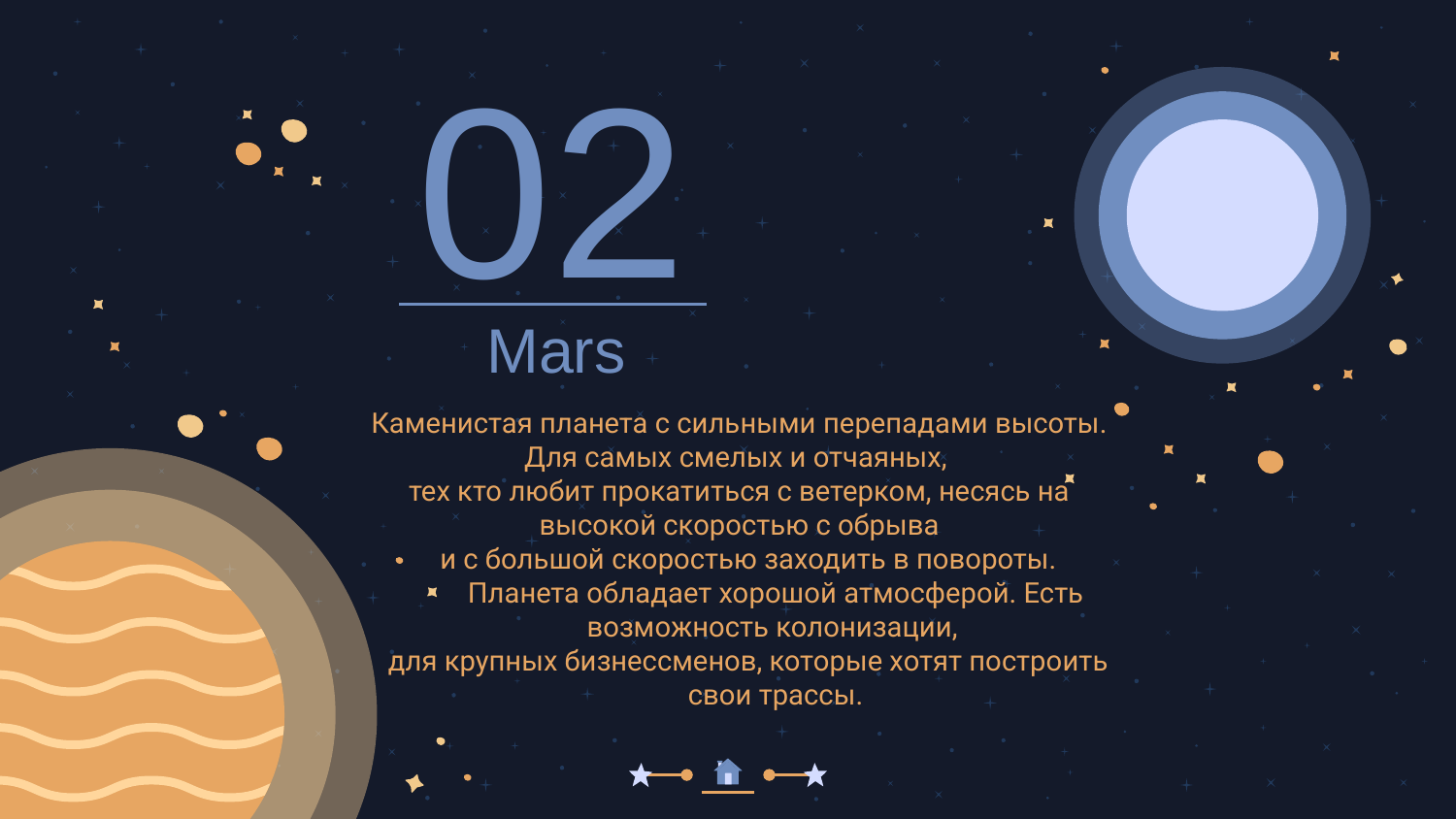

02

# Mars
Каменистая планета с сильными перепадами высоты. Для самых смелых и отчаяных,
тех кто любит прокатиться с ветерком, несясь на высокой скоростью с обрыва
и с большой скоростью заходить в повороты. Планета обладает хорошой атмосферой. Есть возможность колонизации,
для крупных бизнессменов, которые хотят построить свои трассы.